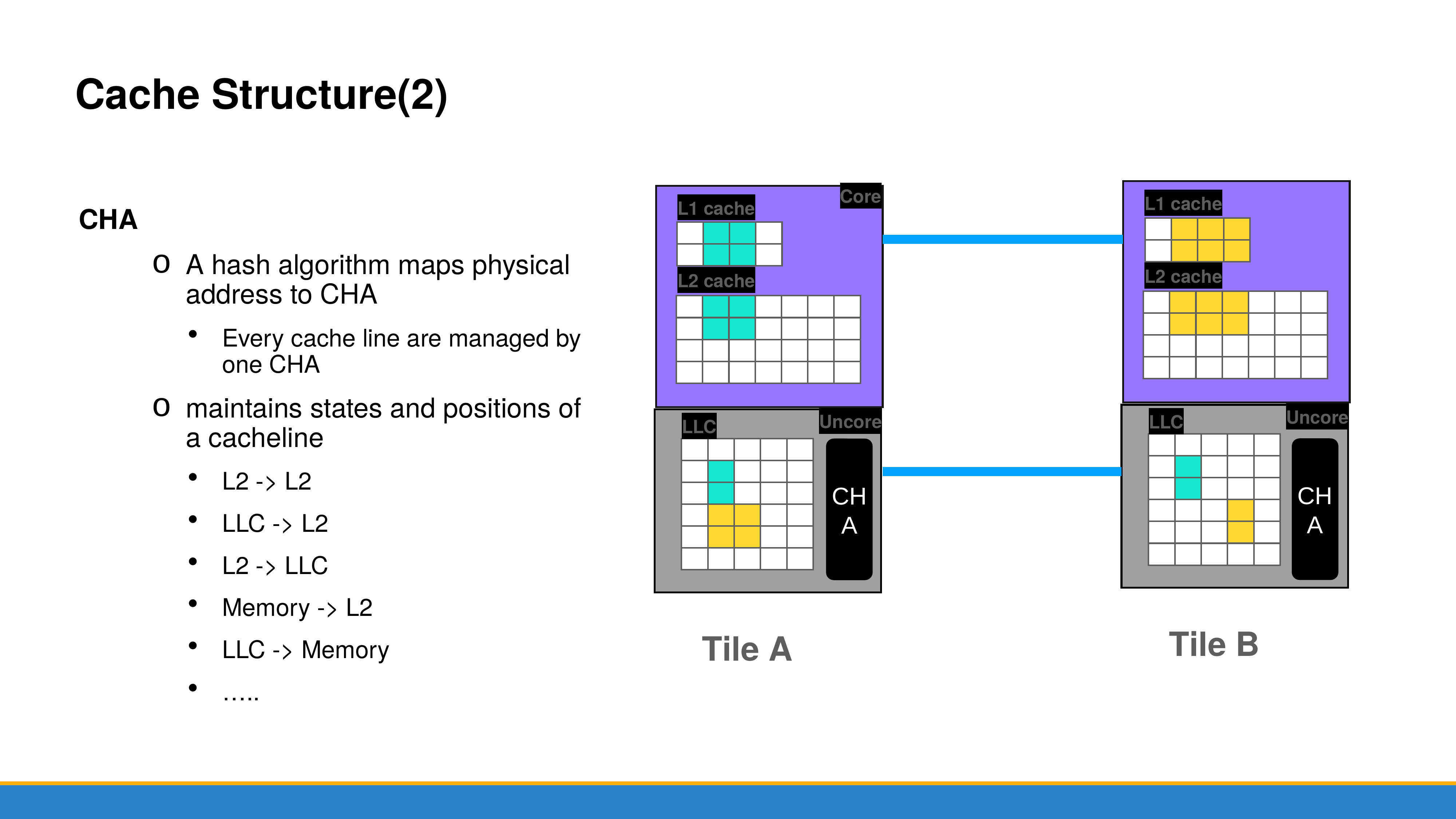

# Cache Structure(2)

Core

L1 cache
L1 cache
CHA
A hash algorithm maps physical address to CHA
Every cache line are managed by one CHA
maintains states and positions of a cacheline
L2 -> L2
LLC -> L2
L2 -> LLC
Memory -> L2
LLC -> Memory
…..

|  |  |  |  |
| --- | --- | --- | --- |
|  |  |  |  |
|  |  |  |  |
| --- | --- | --- | --- |
|  |  |  |  |
L2 cache
L2 cache
|  |  |  |  |  |  |  |
| --- | --- | --- | --- | --- | --- | --- |
|  |  |  |  |  |  |  |
|  |  |  |  |  |  |  |
|  |  |  |  |  |  |  |
|  |  |  |  |  |  |  |
| --- | --- | --- | --- | --- | --- | --- |
|  |  |  |  |  |  |  |
|  |  |  |  |  |  |  |
|  |  |  |  |  |  |  |
Uncore

Uncore
LLC

LLC
|  |  |  |  |  |
| --- | --- | --- | --- | --- |
|  |  |  |  |  |
|  |  |  |  |  |
|  |  |  |  |  |
|  |  |  |  |  |
|  |  |  |  |  |
CHA
|  |  |  |  |  |
| --- | --- | --- | --- | --- |
|  |  |  |  |  |
|  |  |  |  |  |
|  |  |  |  |  |
|  |  |  |  |  |
|  |  |  |  |  |
CHA
Tile B
Tile A